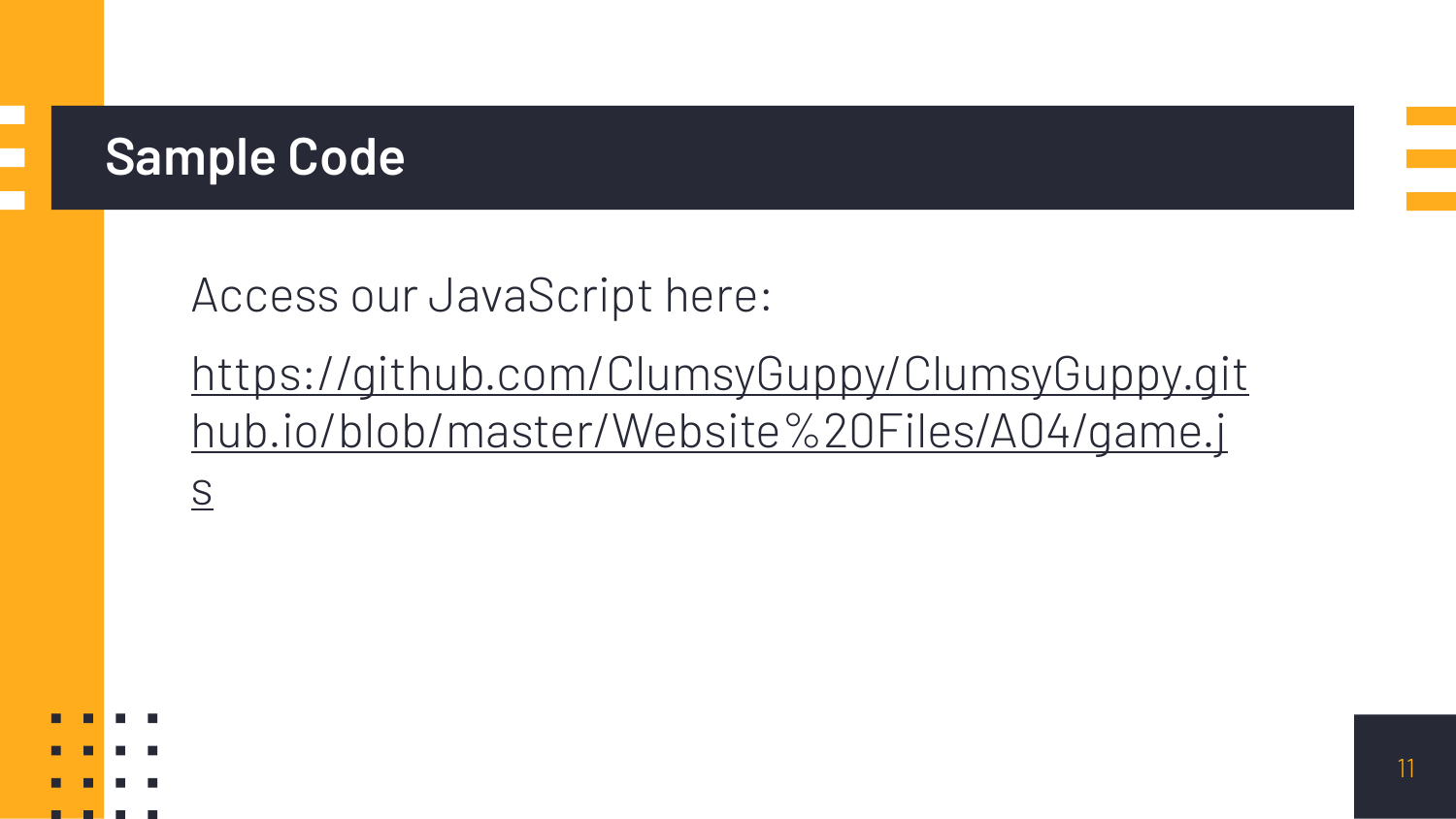

# Sample Code
Access our JavaScript here:
https://github.com/ClumsyGuppy/ClumsyGuppy.github.io/blob/master/Website%20Files/A04/game.js
11